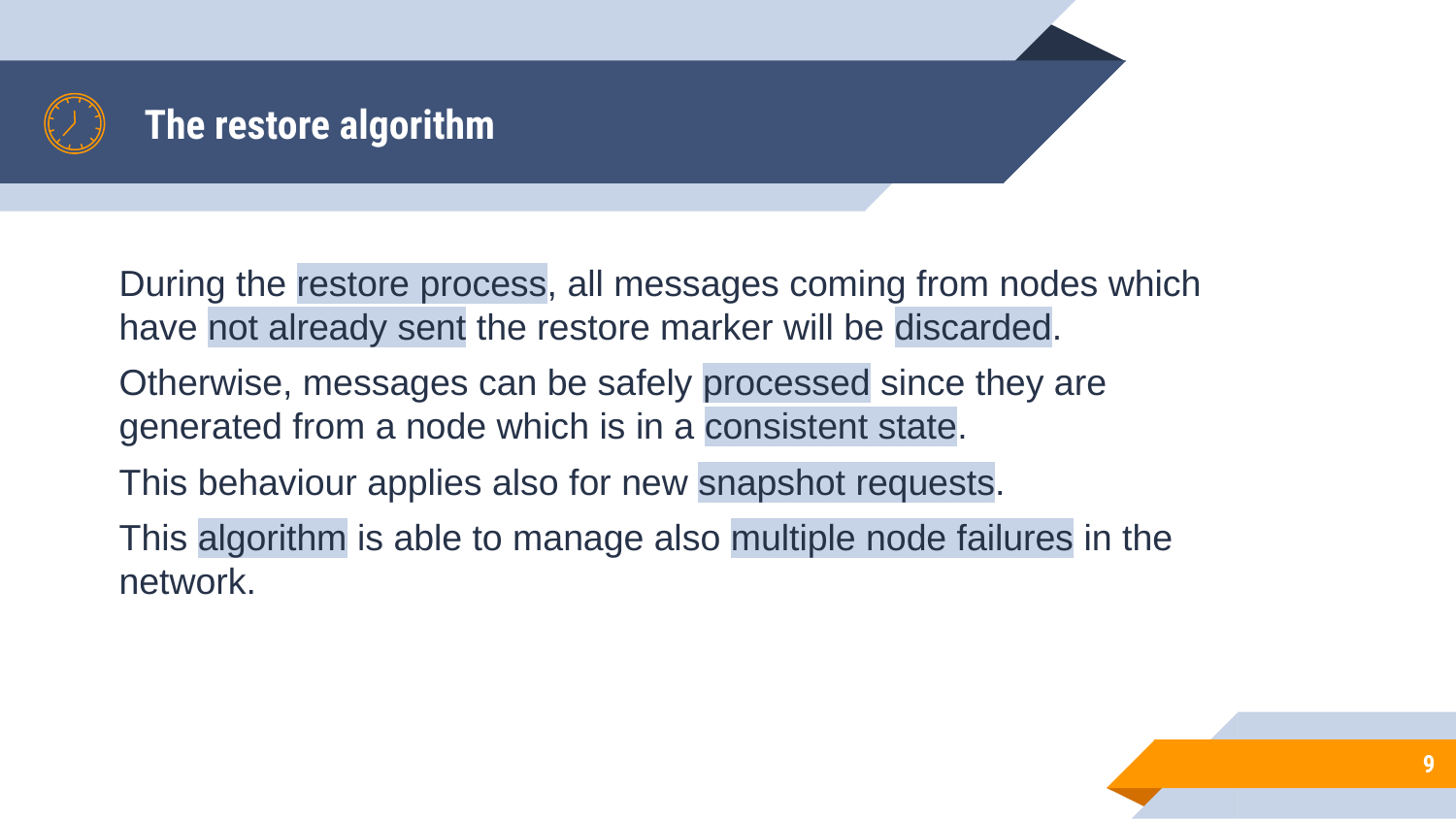

# The restore algorithm

During the restore process, all messages coming from nodes which have not already sent the restore marker will be discarded.
Otherwise, messages can be safely processed since they are generated from a node which is in a consistent state.
This behaviour applies also for new snapshot requests.
This algorithm is able to manage also multiple node failures in the network.
9